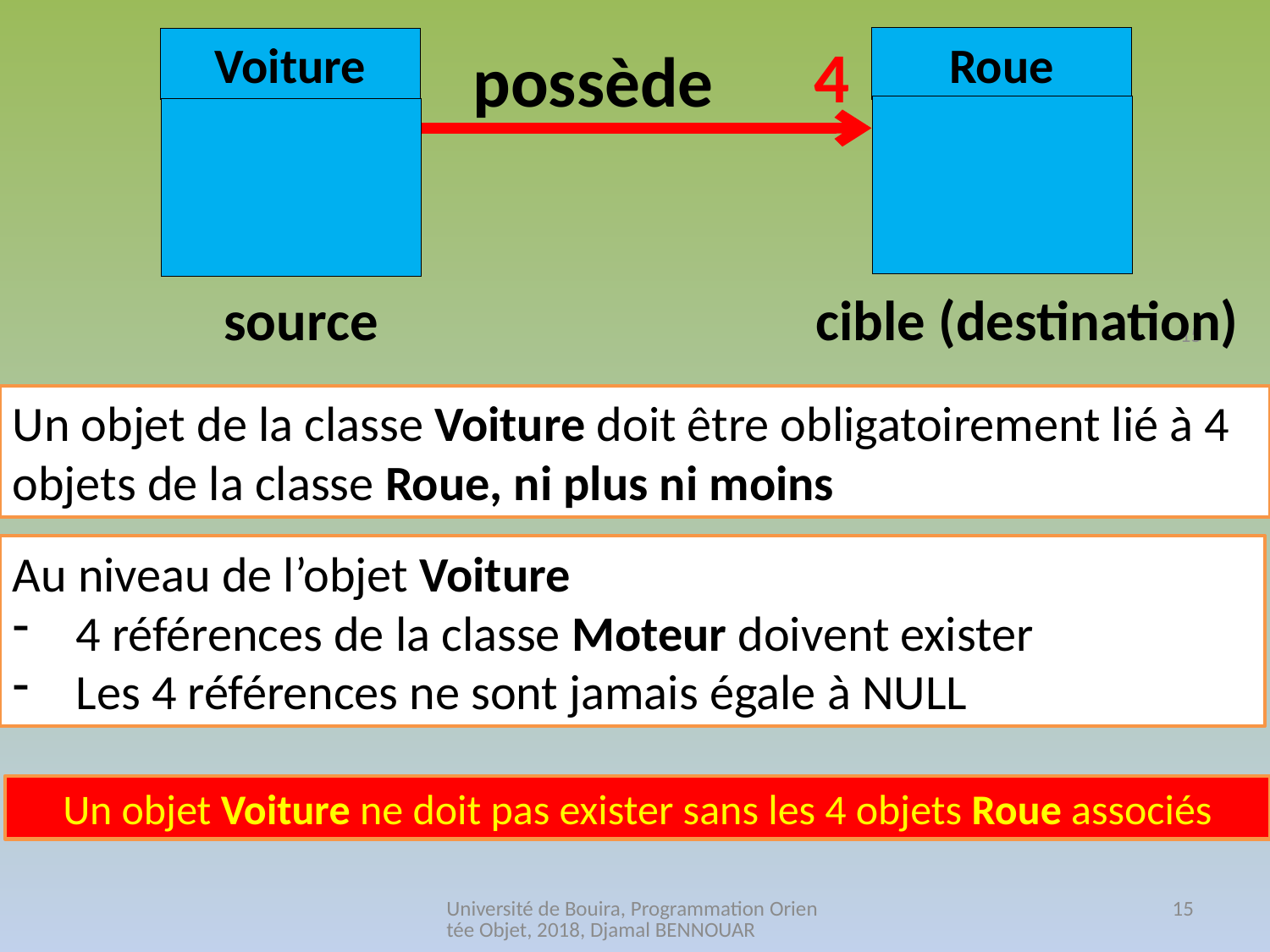

4
Roue

Voiture

possède
source
cible (destination)
15
Un objet de la classe Voiture doit être obligatoirement lié à 4 objets de la classe Roue, ni plus ni moins
Au niveau de l’objet Voiture
4 références de la classe Moteur doivent exister
Les 4 références ne sont jamais égale à NULL
Un objet Voiture ne doit pas exister sans les 4 objets Roue associés
Université de Bouira, Programmation Orientée Objet, 2018, Djamal BENNOUAR
15